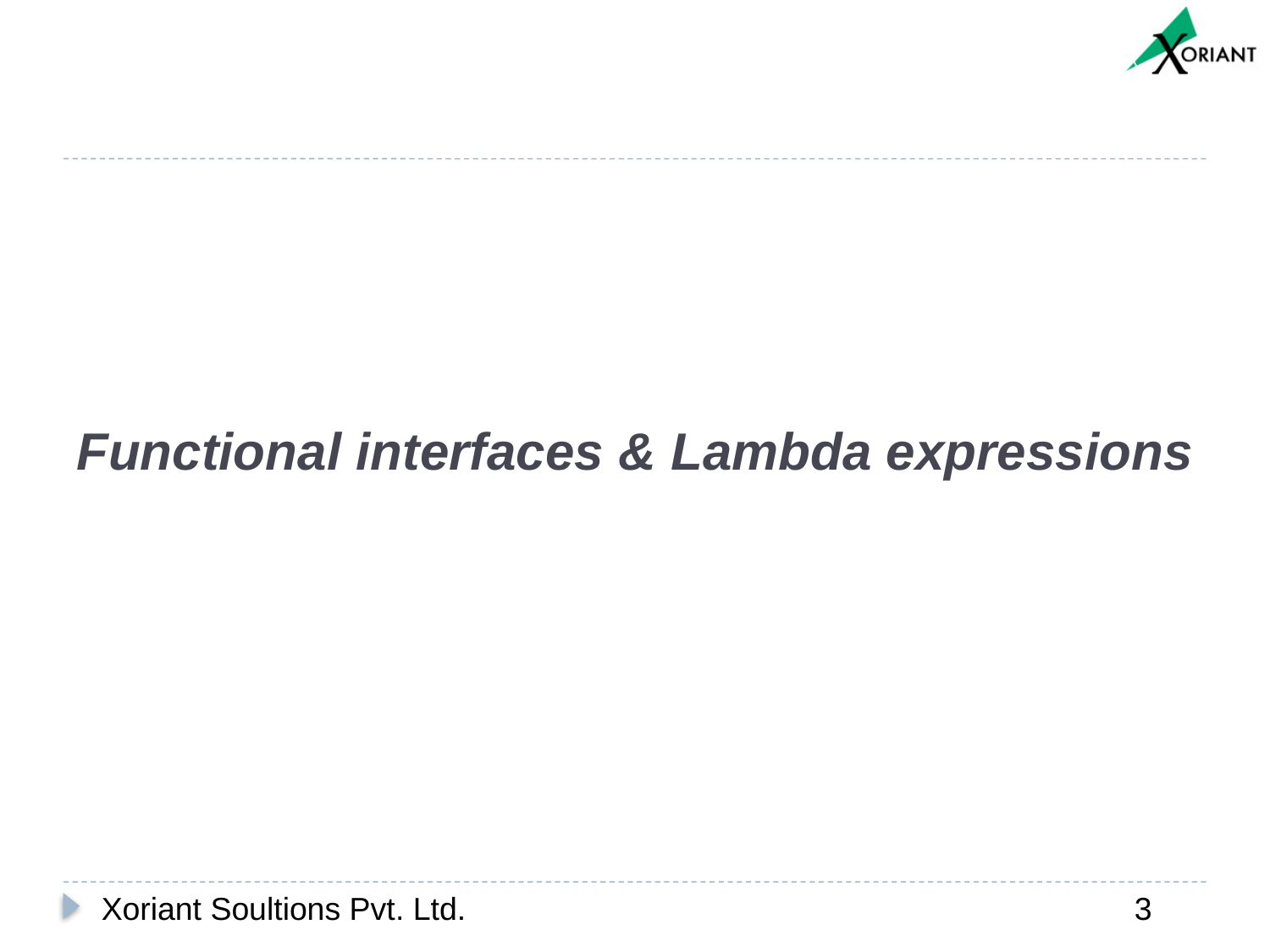

# Functional interfaces & Lambda expressions
Xoriant Soultions Pvt. Ltd.
3